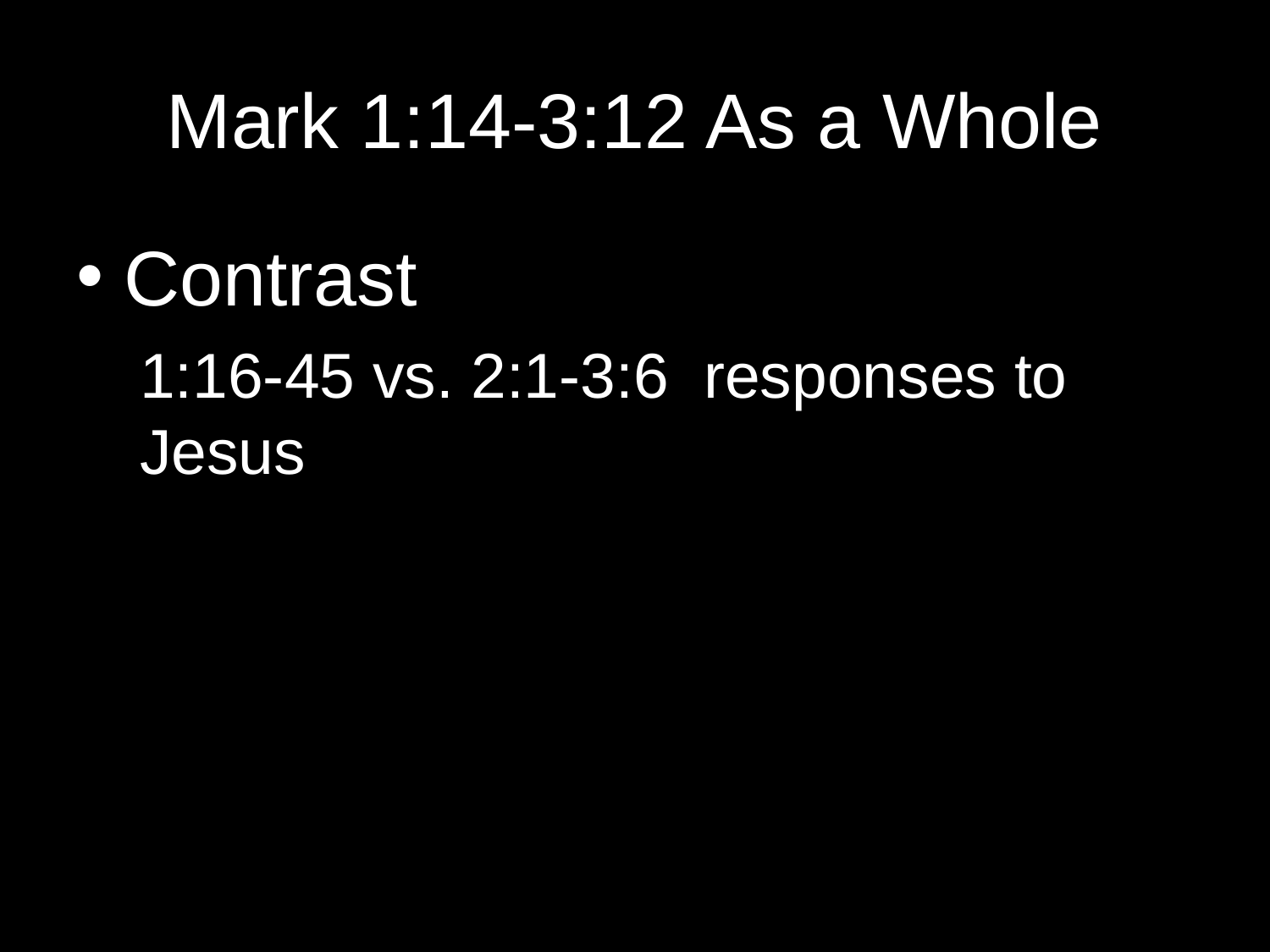

# Mark 1:14-3:12 As a Whole
Contrast
1:16-45 vs. 2:1-3:6  responses to Jesus